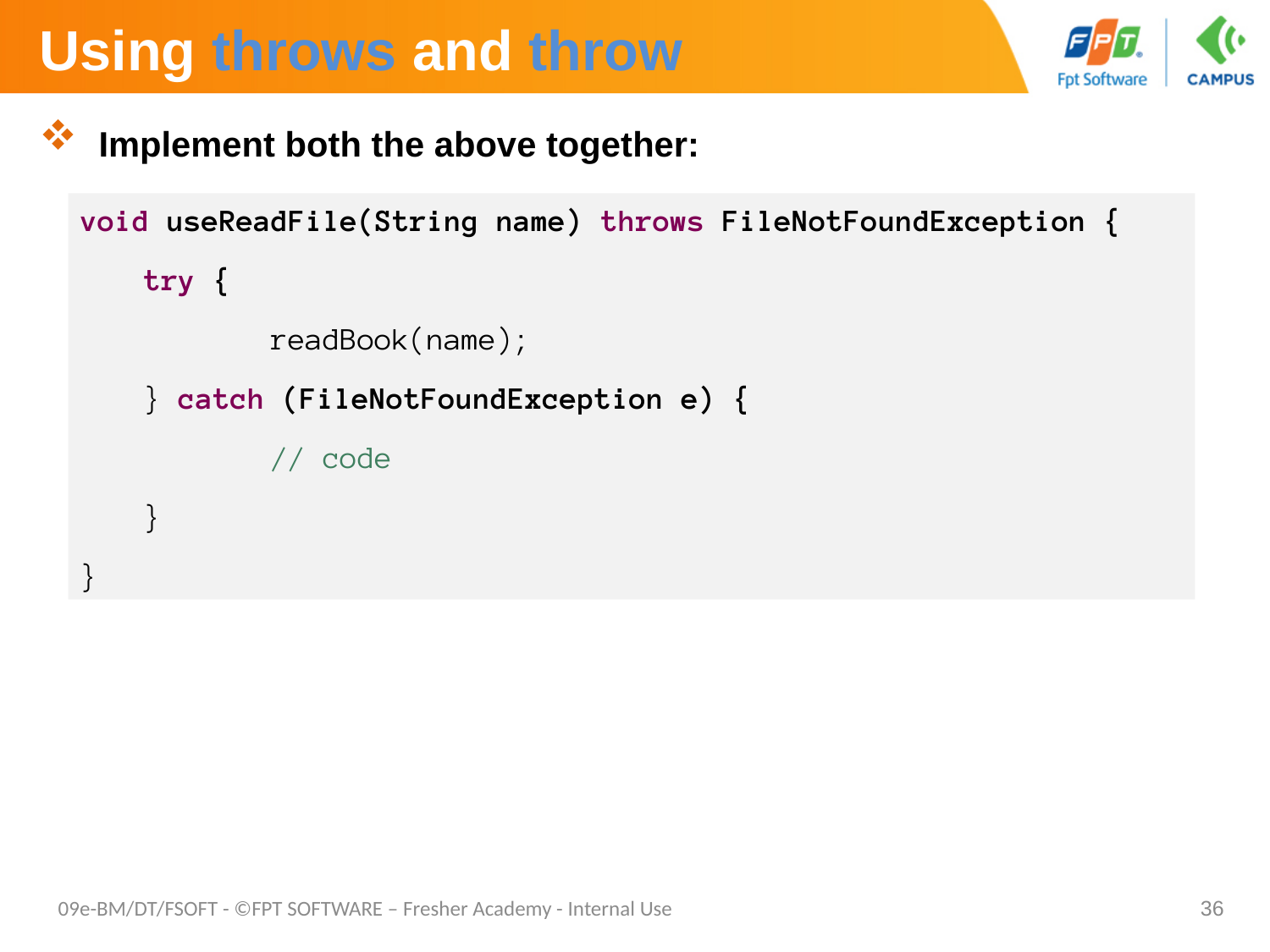

# Using throws and throw
 Implement both the above together:
void useReadFile(String name) throws FileNotFoundException {
try {
	readBook(name);
} catch (FileNotFoundException e) {
	// code
}
}
09e-BM/DT/FSOFT - ©FPT SOFTWARE – Fresher Academy - Internal Use
36